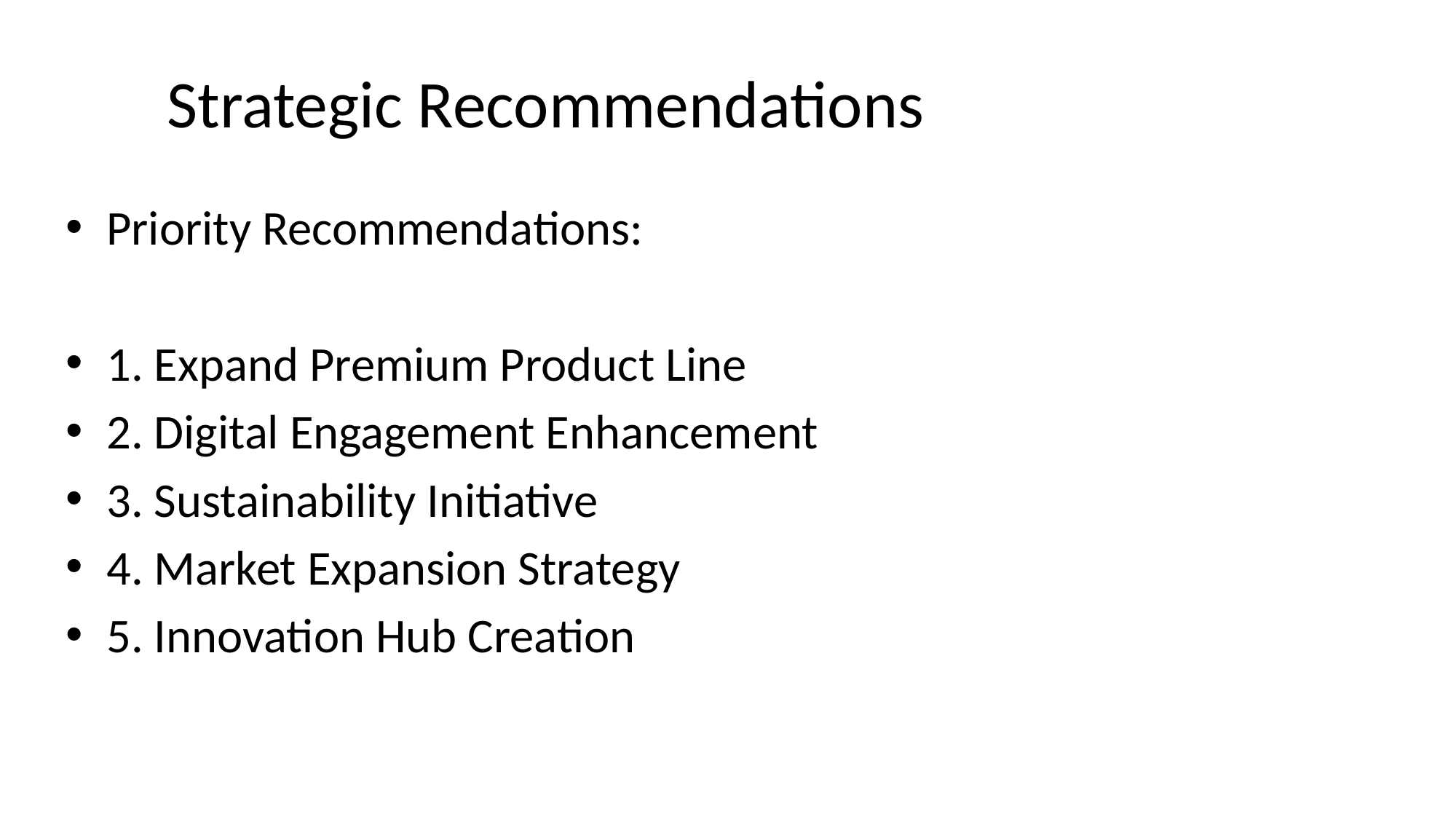

# Strategic Recommendations
Priority Recommendations:

1. Expand Premium Product Line
2. Digital Engagement Enhancement
3. Sustainability Initiative
4. Market Expansion Strategy
5. Innovation Hub Creation